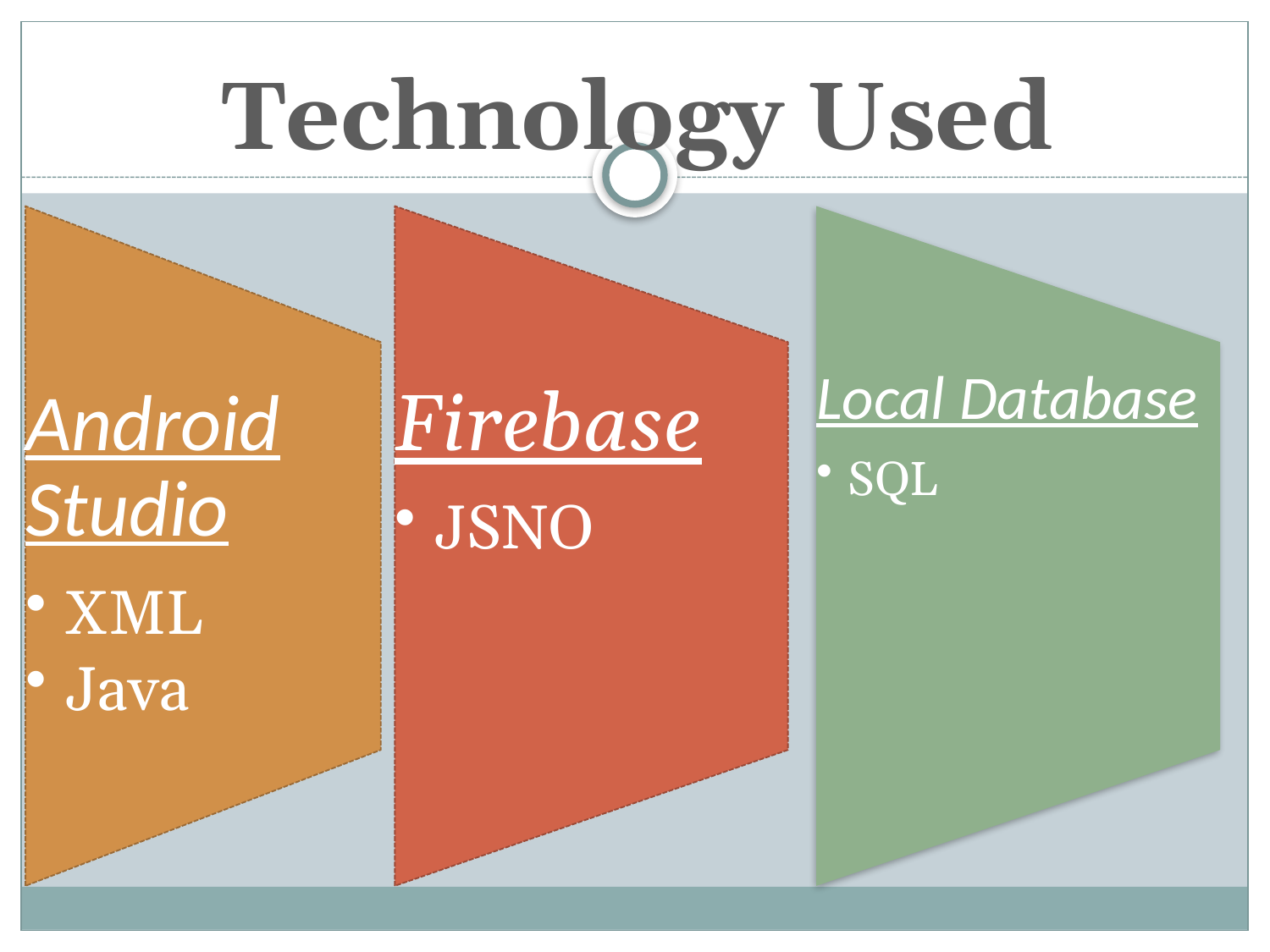

Technology Used
Android Studio
XML
Java
Firebase
JSNO
Local Database
SQL